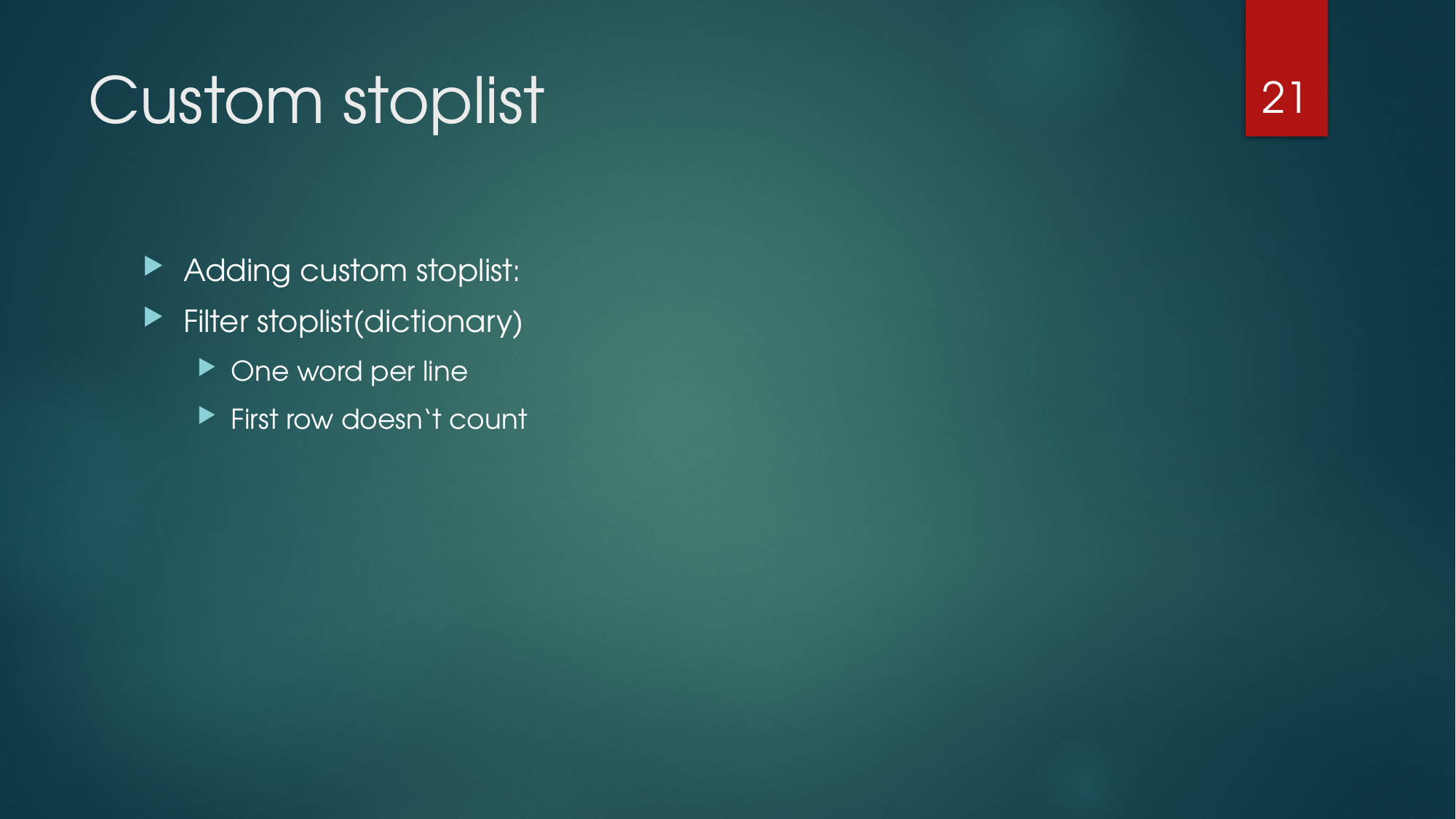

21
# Custom stoplist
Adding custom stoplist:
Filter stoplist(dictionary)
One word per line
First row doesn‘t count